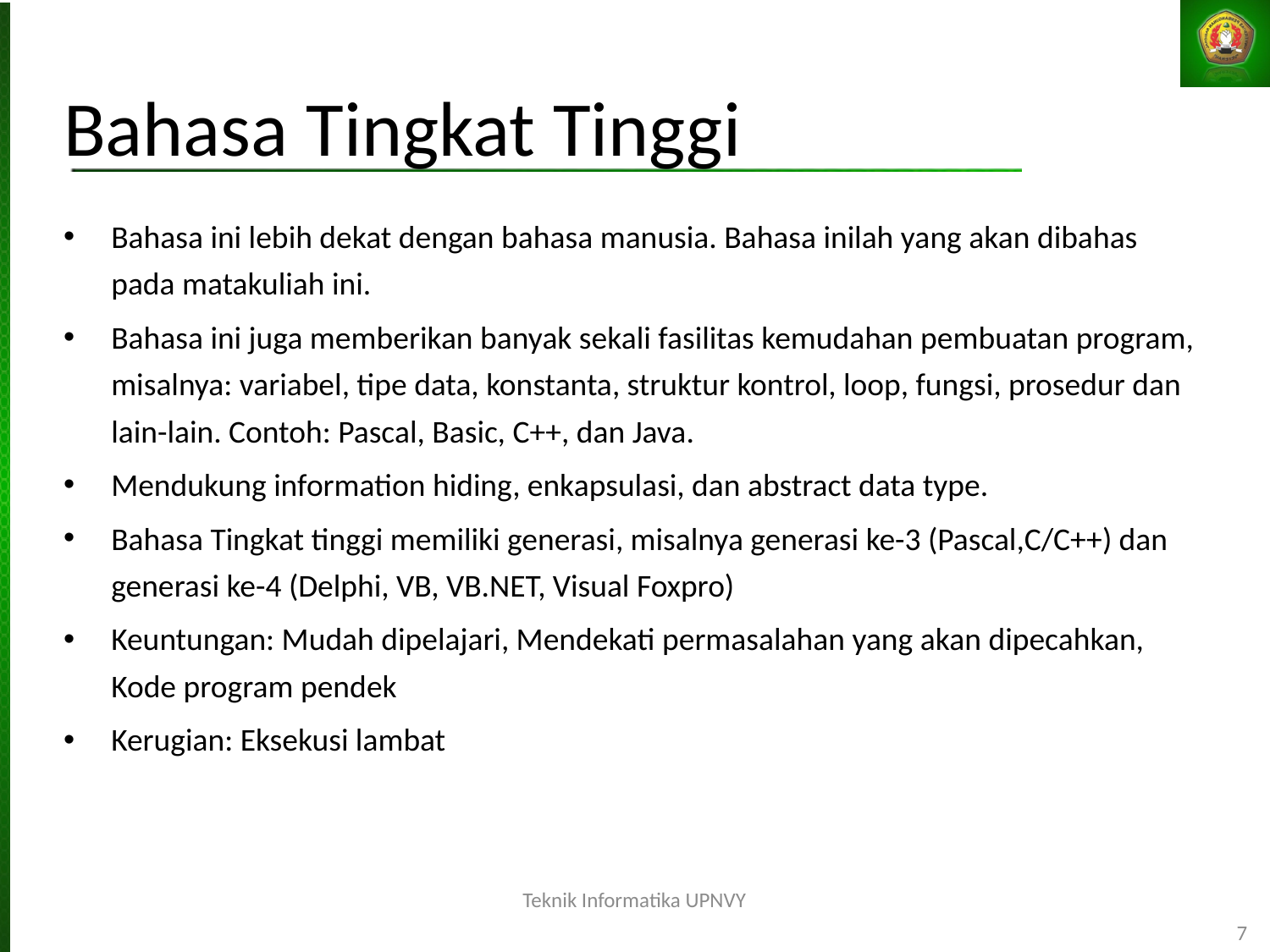

Bahasa Tingkat Tinggi
Bahasa ini lebih dekat dengan bahasa manusia. Bahasa inilah yang akan dibahas pada matakuliah ini.
Bahasa ini juga memberikan banyak sekali fasilitas kemudahan pembuatan program, misalnya: variabel, tipe data, konstanta, struktur kontrol, loop, fungsi, prosedur dan lain-lain. Contoh: Pascal, Basic, C++, dan Java.
Mendukung information hiding, enkapsulasi, dan abstract data type.
Bahasa Tingkat tinggi memiliki generasi, misalnya generasi ke-3 (Pascal,C/C++) dan generasi ke-4 (Delphi, VB, VB.NET, Visual Foxpro)‏
Keuntungan: Mudah dipelajari, Mendekati permasalahan yang akan dipecahkan, Kode program pendek
Kerugian: Eksekusi lambat
Teknik Informatika UPNVY
7